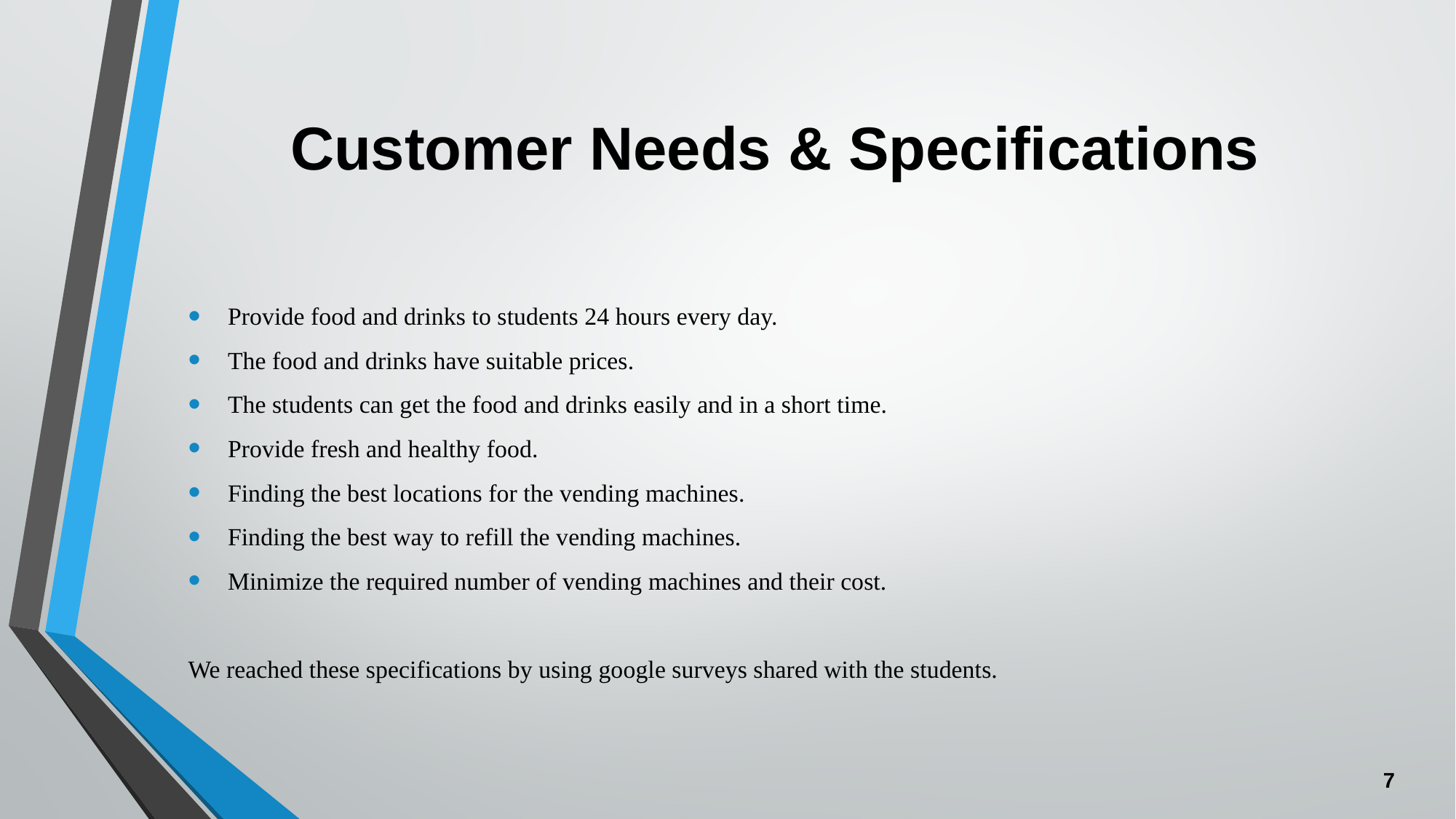

# Customer Needs & Specifications
Provide food and drinks to students 24 hours every day.
The food and drinks have suitable prices.
The students can get the food and drinks easily and in a short time.
Provide fresh and healthy food.
Finding the best locations for the vending machines.
Finding the best way to refill the vending machines.
Minimize the required number of vending machines and their cost.

We reached these specifications by using google surveys shared with the students.
7